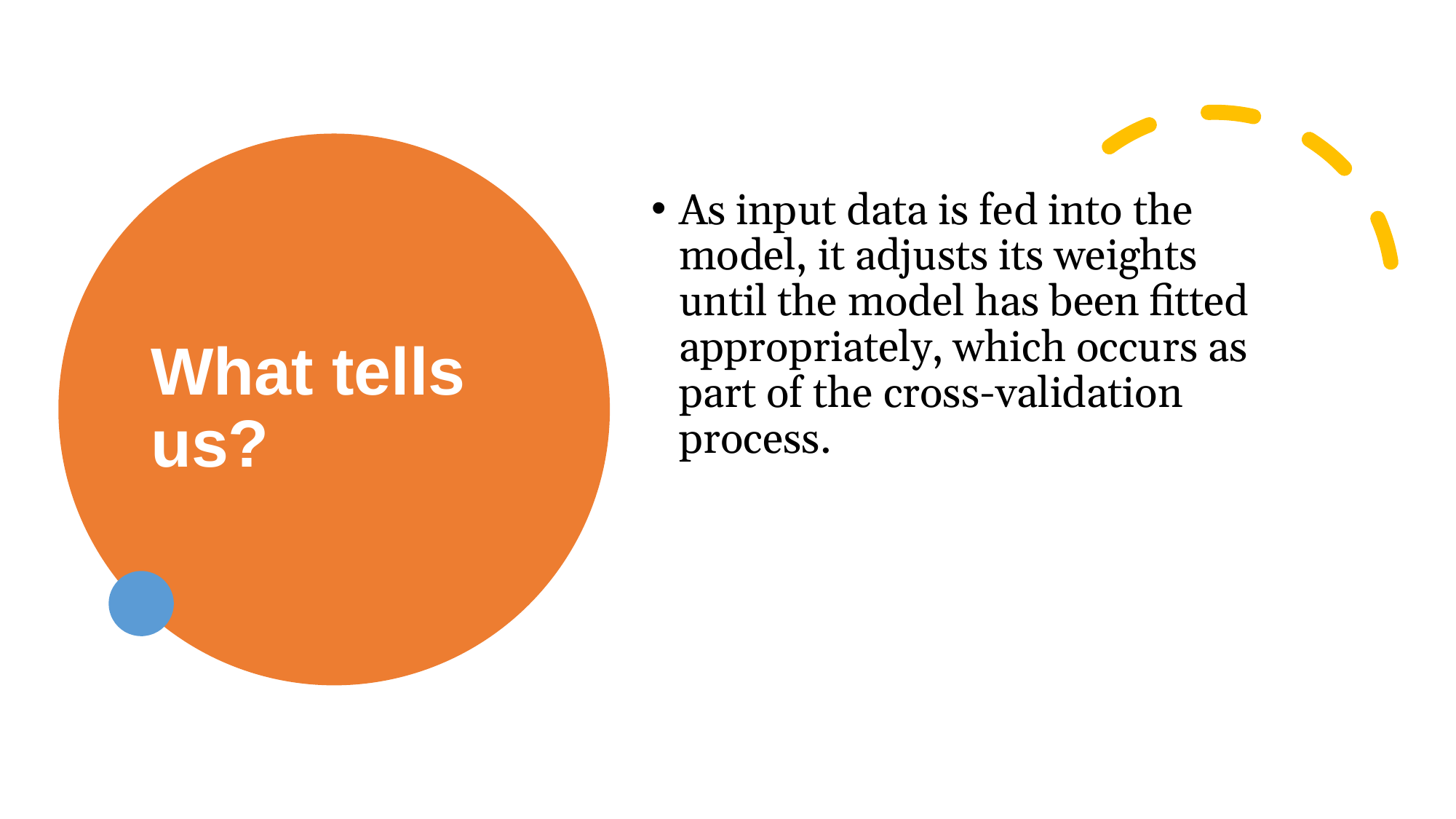

# What tells us?
As input data is fed into the model, it adjusts its weights until the model has been fitted appropriately, which occurs as part of the cross-validation process.